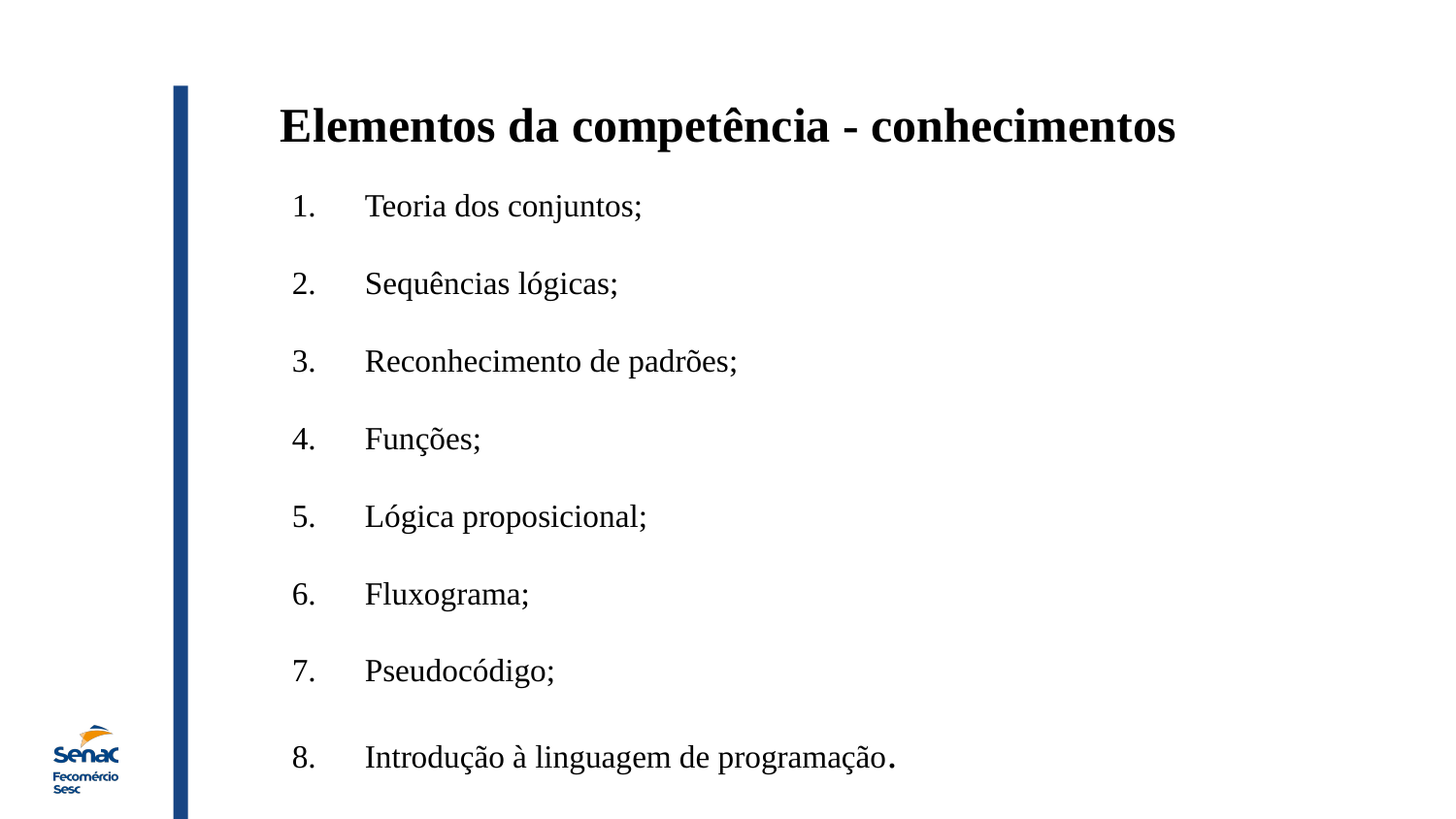

Elementos da competência - conhecimentos
Teoria dos conjuntos;

Sequências lógicas;

Reconhecimento de padrões;

Funções;

Lógica proposicional;

Fluxograma;

Pseudocódigo;

Introdução à linguagem de programação.